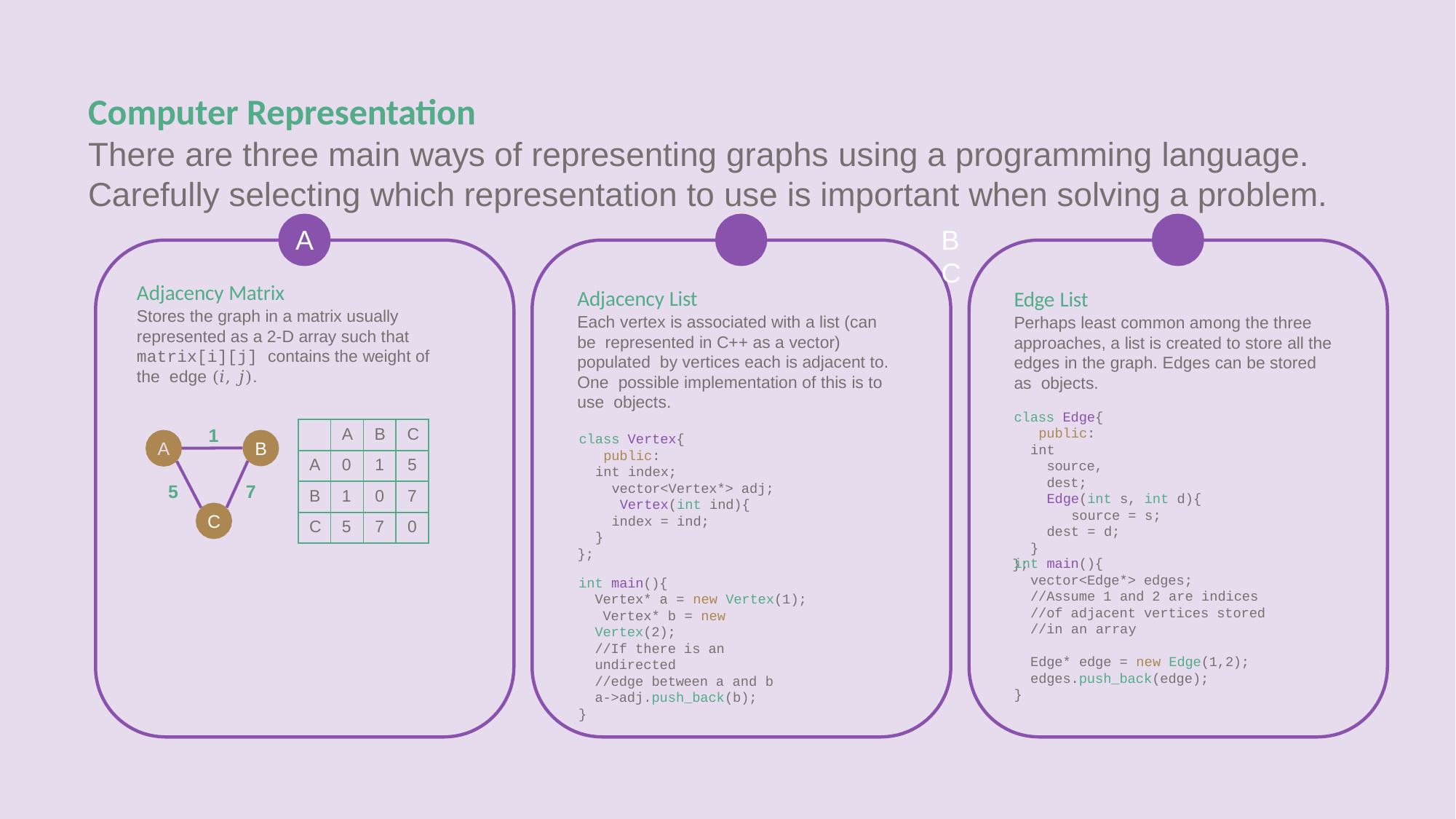

# Computer Representation
There are three main ways of representing graphs using a programming language.
Carefully selecting which representation to use is important when solving a problem.
A	B	C

Adjacency Matrix
Stores the graph in a matrix usually  represented as a 2-D array such that  matrix[i][j] contains the weight of the  edge (𝑖, 𝑗).
Adjacency List
Each vertex is associated with a list (can be  represented in C++ as a vector) populated  by vertices each is adjacent to. One  possible implementation of this is to use  objects.
Edge List
Perhaps least common among the three  approaches, a list is created to store all the  edges in the graph. Edges can be stored as  objects.
class Edge{  public:
int source, dest;
Edge(int s, int d){  source = s;
dest = d;
}
};
|  | A | B | C |
| --- | --- | --- | --- |
| A | 0 | 1 | 5 |
| B | 1 | 0 | 7 |
| C | 5 | 7 | 0 |
1
class Vertex{  public:
int index;  vector<Vertex*> adj;  Vertex(int ind){
index = ind;
}
};

B
A

7
5

C
int main(){
vector<Edge*> edges;
//Assume 1 and 2 are indices
//of adjacent vertices stored
//in an array
int main(){
Vertex* a = new Vertex(1);  Vertex* b = new Vertex(2);
//If there is an undirected
//edge between a and b
a->adj.push_back(b);
}
Edge* edge = new Edge(1,2);
edges.push_back(edge);
}